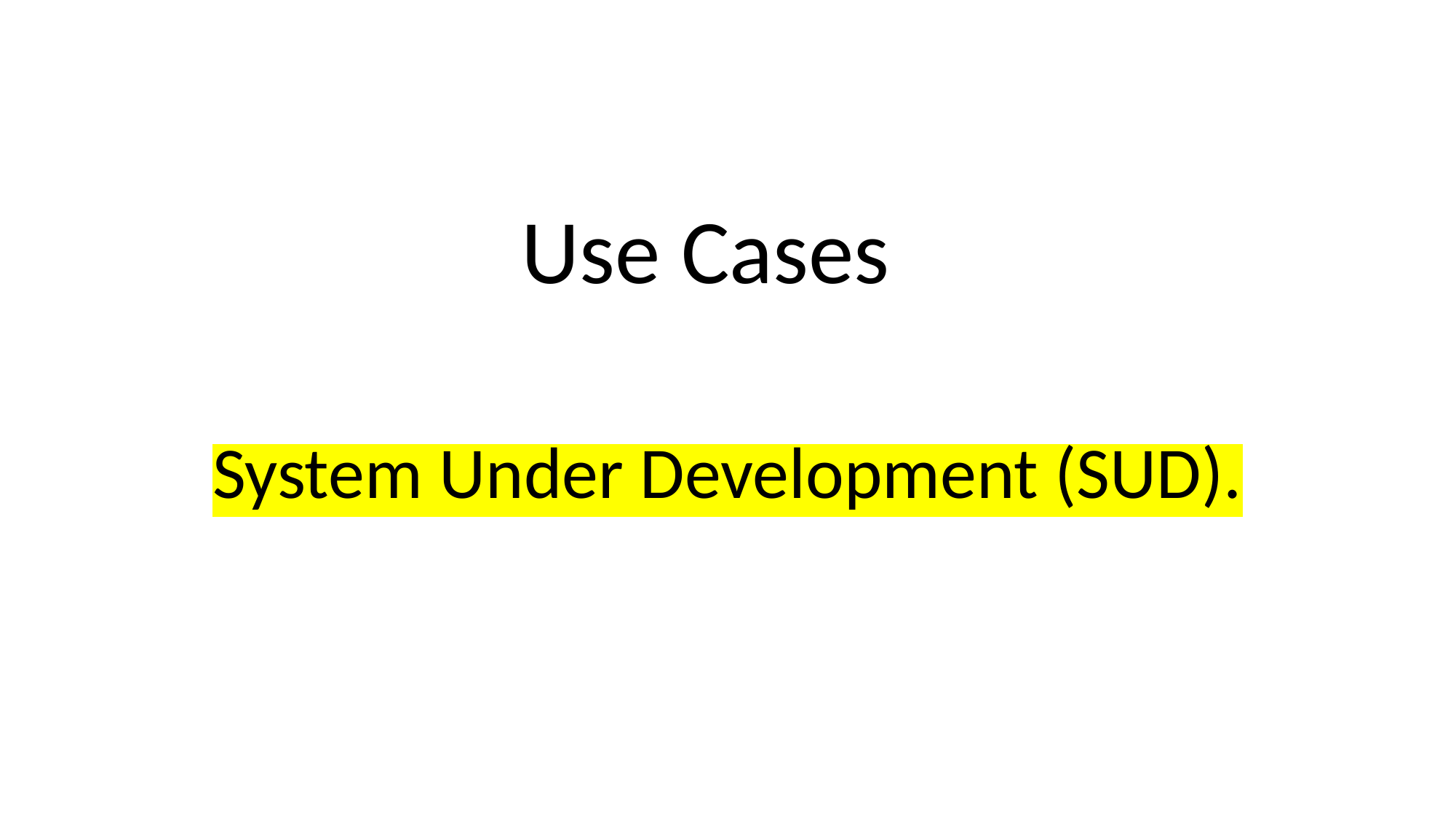

# Use Cases
System Under Development (SUD).